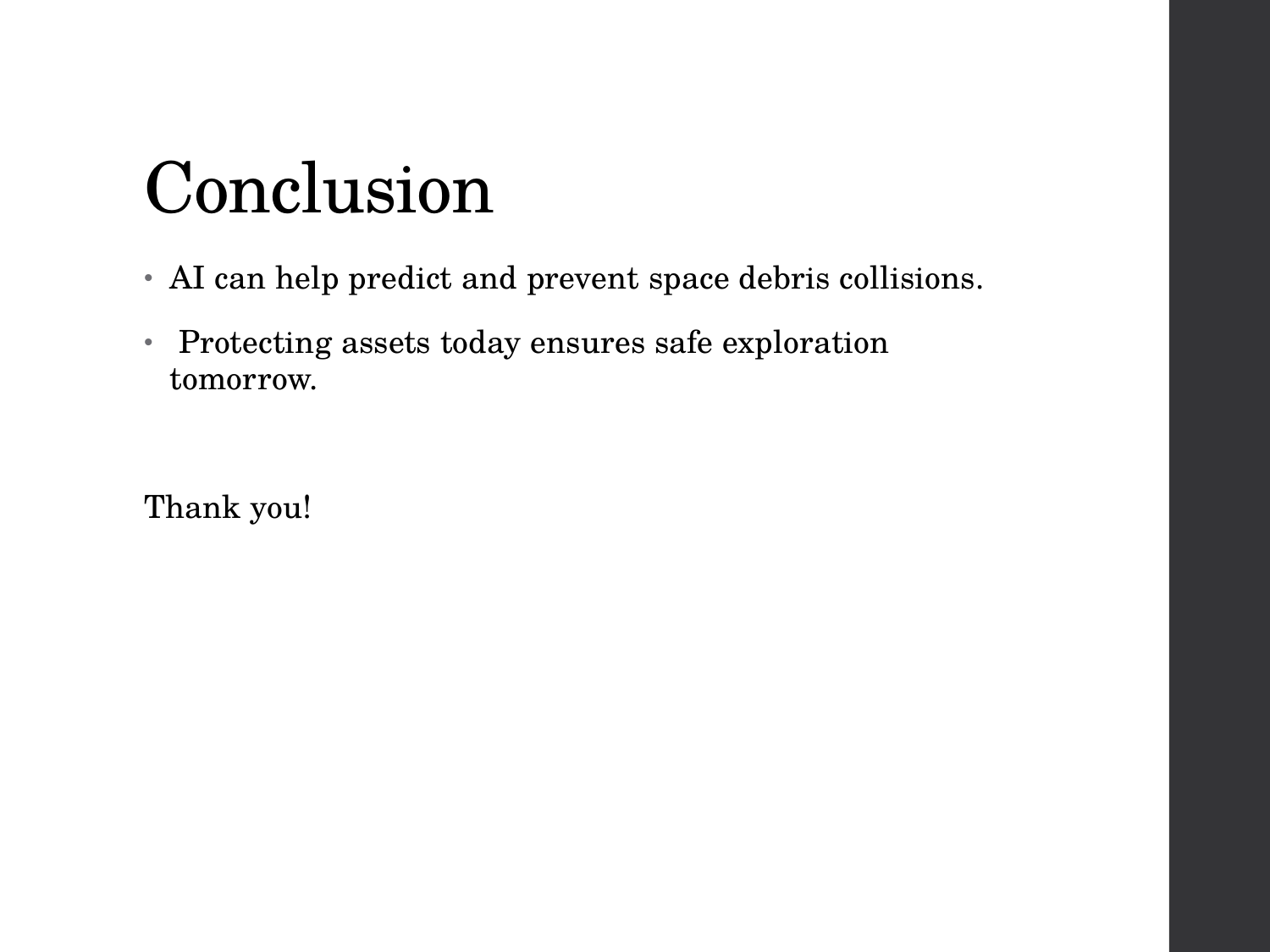

# Conclusion
AI can help predict and prevent space debris collisions.
 Protecting assets today ensures safe exploration tomorrow.

Thank you!